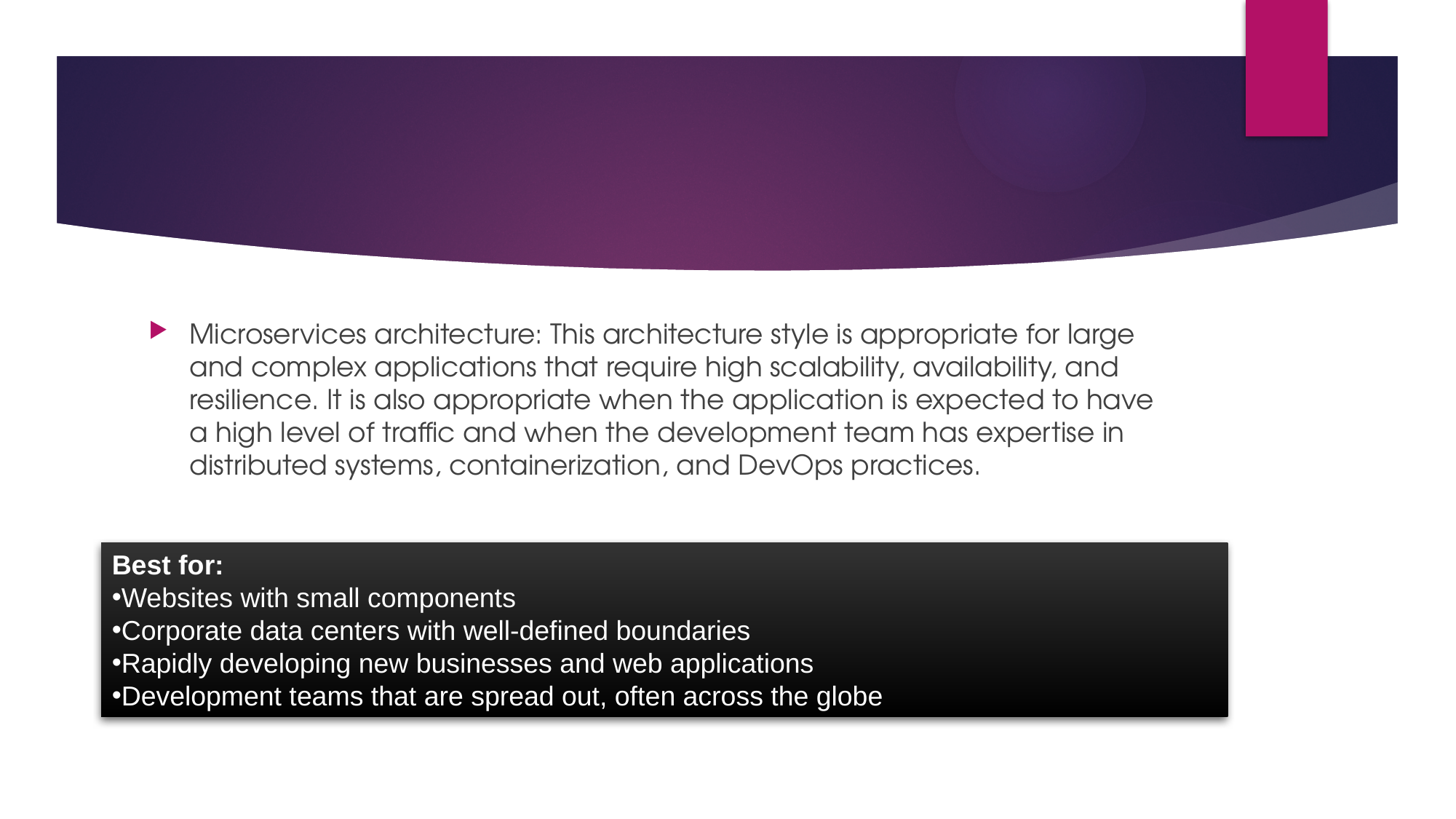

#
Microservices architecture: This architecture style is appropriate for large and complex applications that require high scalability, availability, and resilience. It is also appropriate when the application is expected to have a high level of traffic and when the development team has expertise in distributed systems, containerization, and DevOps practices.
Best for:
Websites with small components
Corporate data centers with well-defined boundaries
Rapidly developing new businesses and web applications
Development teams that are spread out, often across the globe